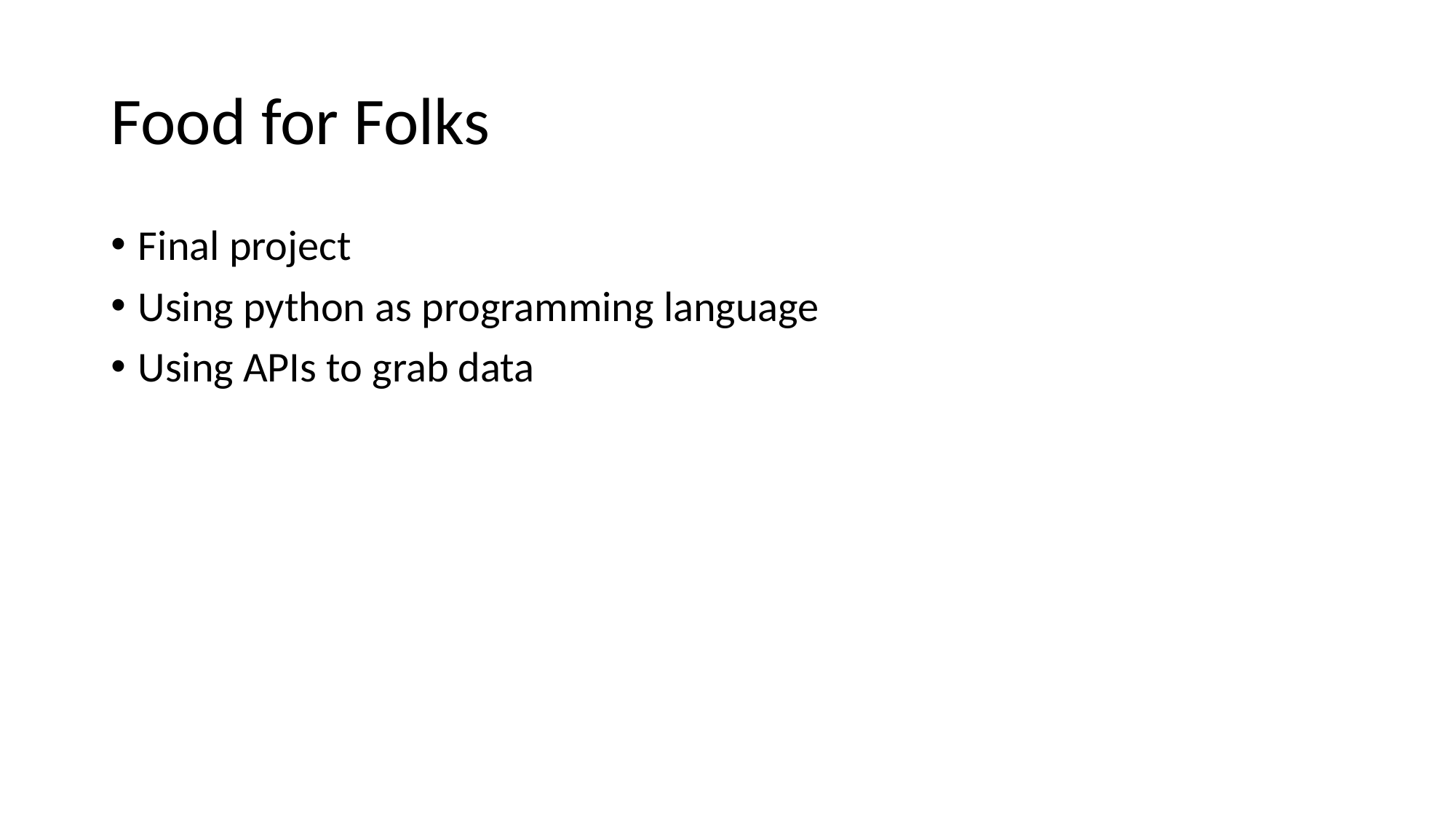

# Food for Folks
Final project
Using python as programming language
Using APIs to grab data